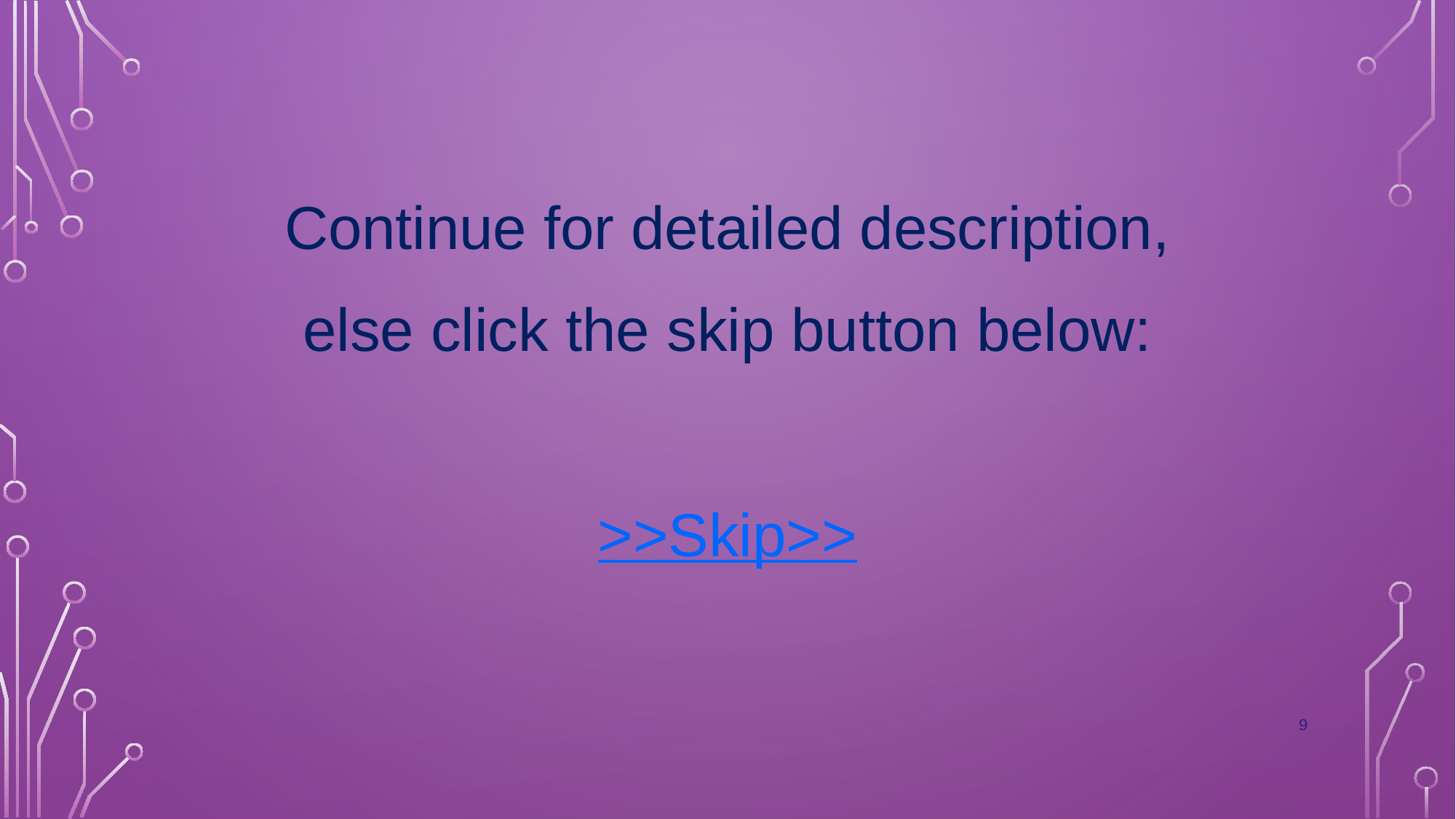

Continue for detailed description,
else click the skip button below:

>>Skip>>
9